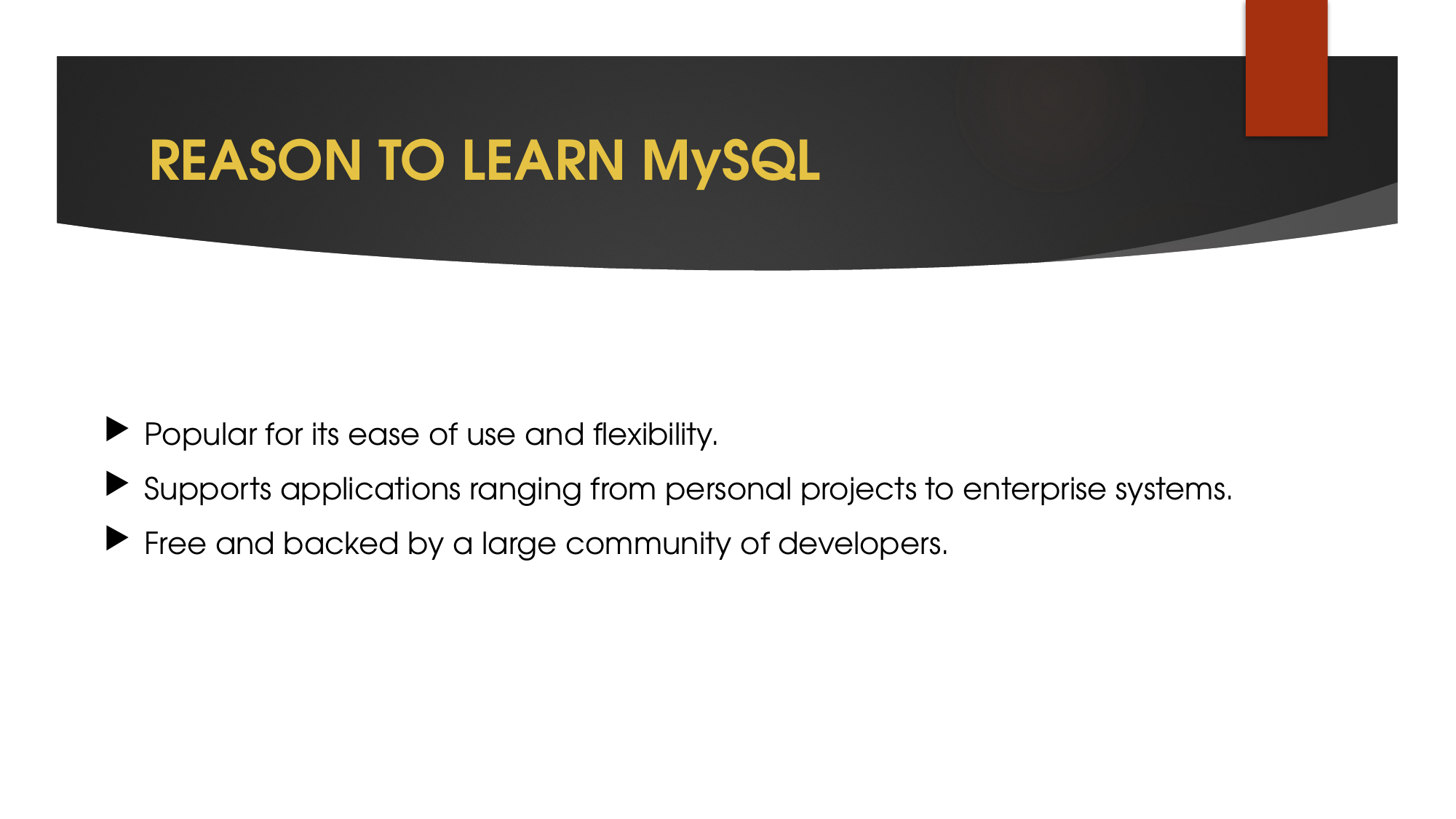

# REASON TO LEARN MySQL
Popular for its ease of use and flexibility.
Supports applications ranging from personal projects to enterprise systems.
Free and backed by a large community of developers.